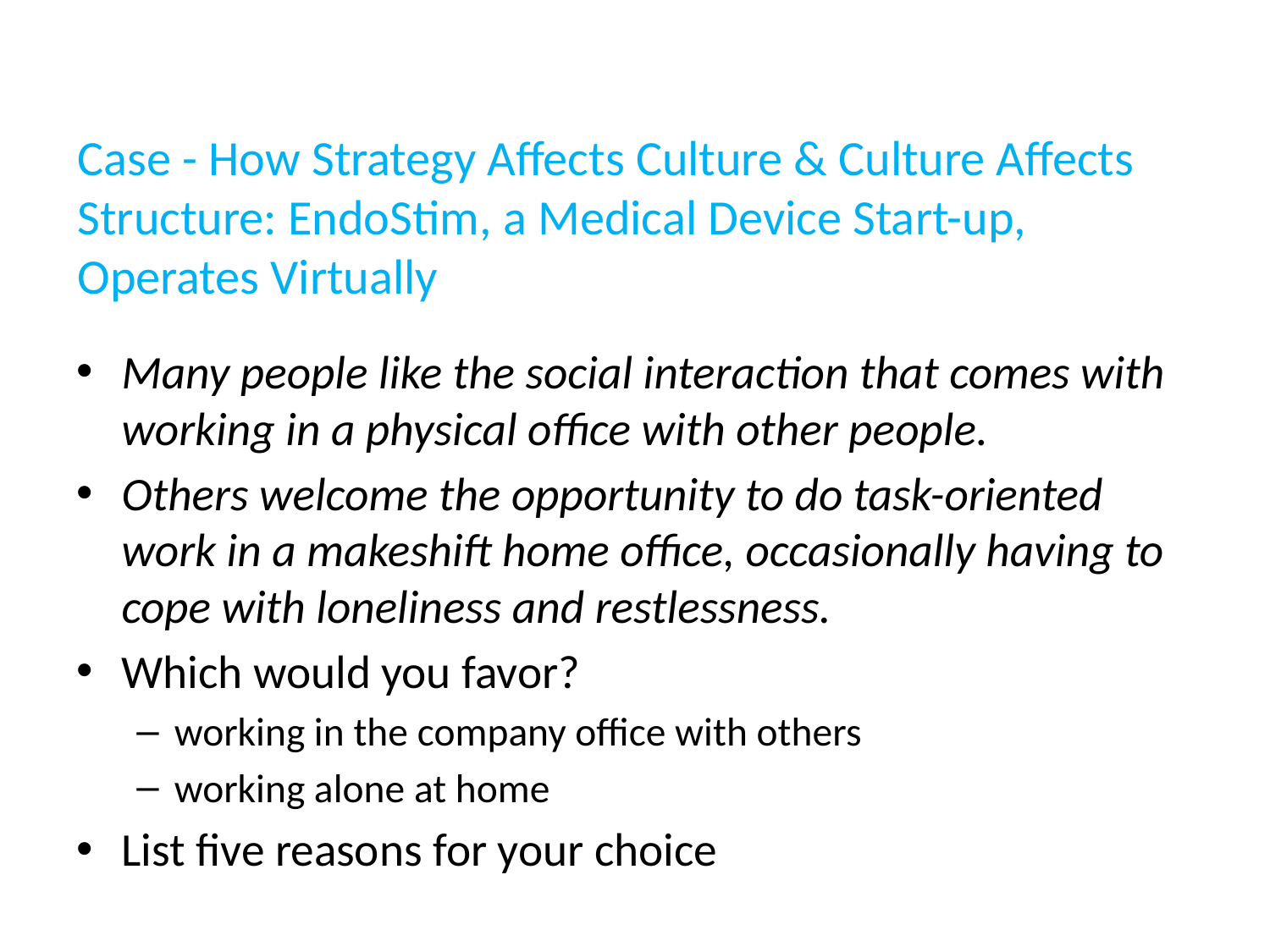

# Case - How Strategy Affects Culture & Culture Affects Structure: EndoStim, a Medical Device Start-up, Operates Virtually
Many people like the social interaction that comes with working in a physical office with other people.
Others welcome the opportunity to do task-oriented work in a makeshift home office, occasionally having to cope with loneliness and restlessness.
Which would you favor?
working in the company office with others
working alone at home
List five reasons for your choice